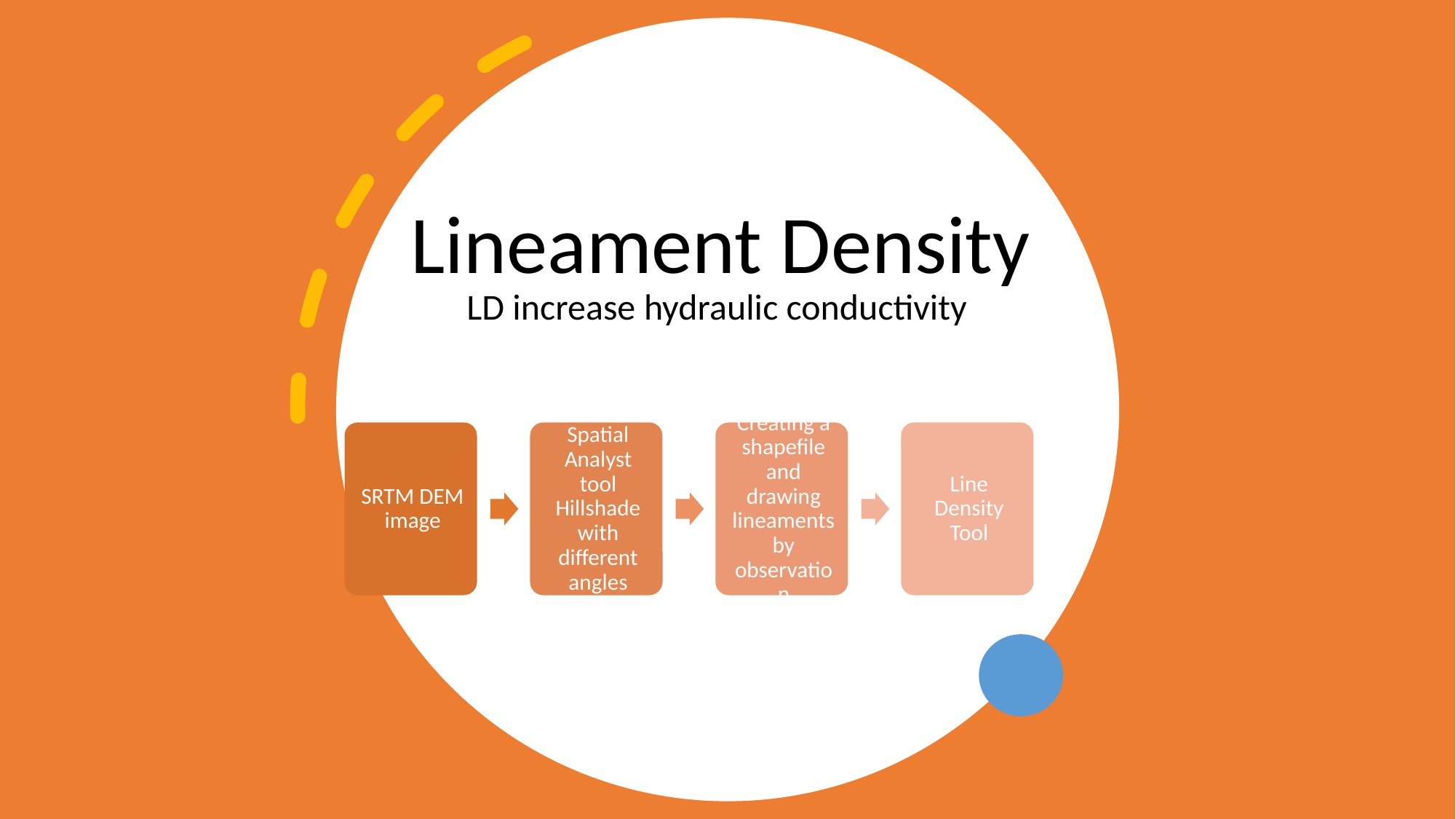

# Lineament Density

SRTM DEM image

Spatial Analyst tool Hillshade with different angles

Creating a shapefile and drawing lineaments by observation

Line Density Tool
LD increase hydraulic conductivity